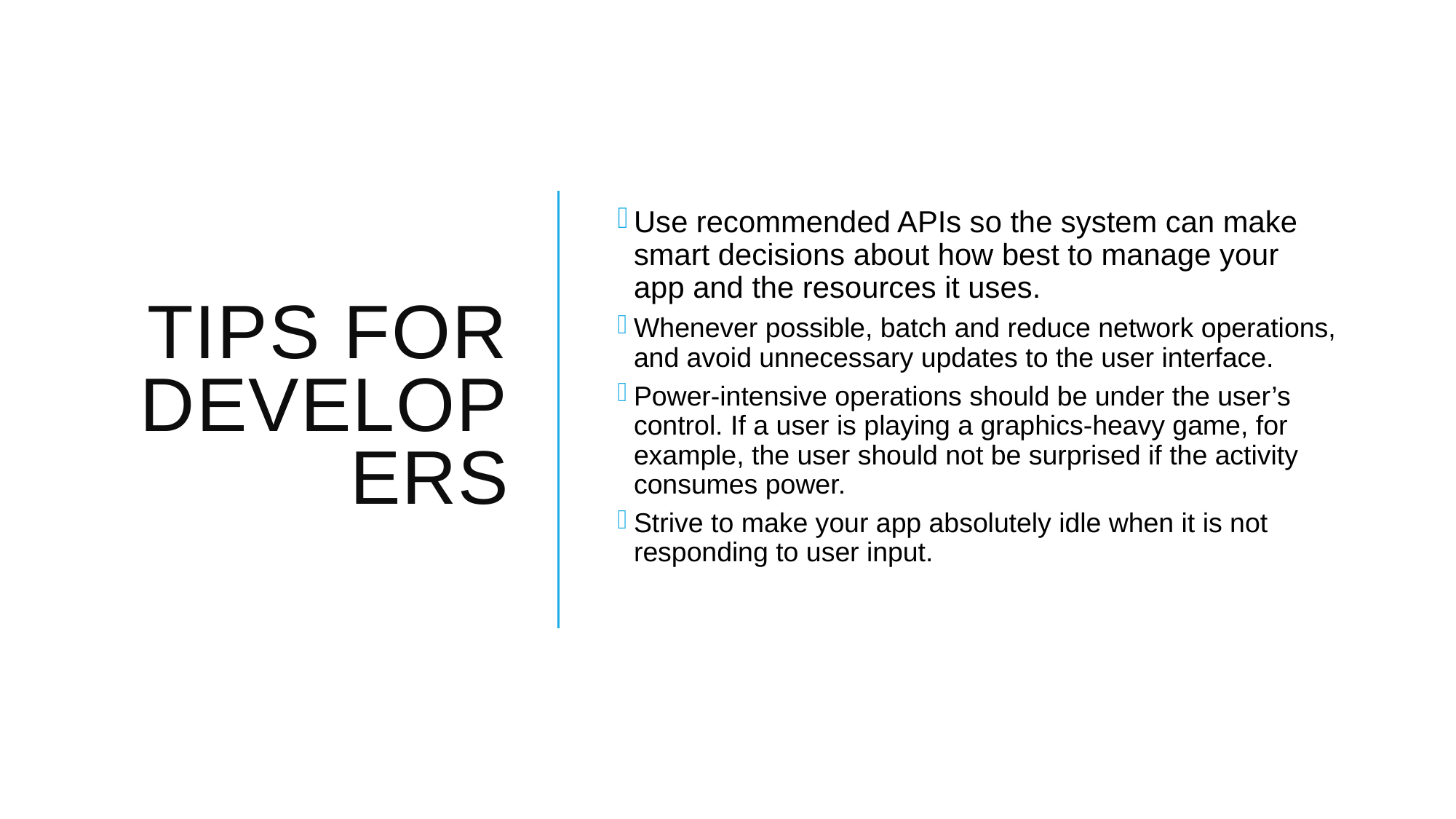

Use recommended APIs so the system can make smart decisions about how best to manage your app and the resources it uses.
Whenever possible, batch and reduce network operations, and avoid unnecessary updates to the user interface.
Power-intensive operations should be under the user’s control. If a user is playing a graphics-heavy game, for example, the user should not be surprised if the activity consumes power.
Strive to make your app absolutely idle when it is not responding to user input.
# TIPS FOR DEVELOPERS